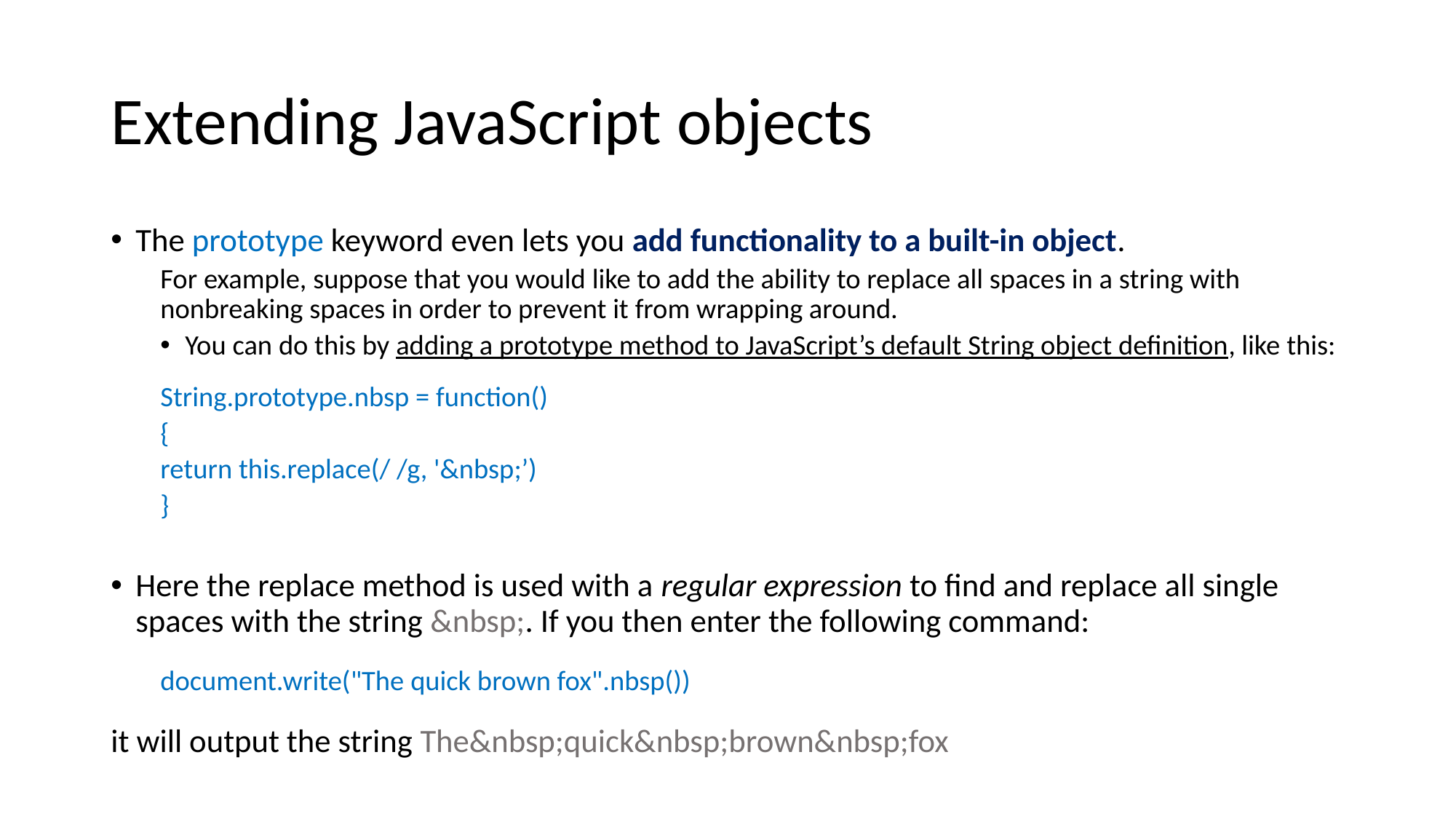

# Extending JavaScript objects
The prototype keyword even lets you add functionality to a built-in object.
For example, suppose that you would like to add the ability to replace all spaces in a string with nonbreaking spaces in order to prevent it from wrapping around.
You can do this by adding a prototype method to JavaScript’s default String object definition, like this:

String.prototype.nbsp = function()
{
	return this.replace(/ /g, '&nbsp;’)
}

Here the replace method is used with a regular expression to find and replace all single spaces with the string &nbsp;. If you then enter the following command:

document.write("The quick brown fox".nbsp())

it will output the string The&nbsp;quick&nbsp;brown&nbsp;fox